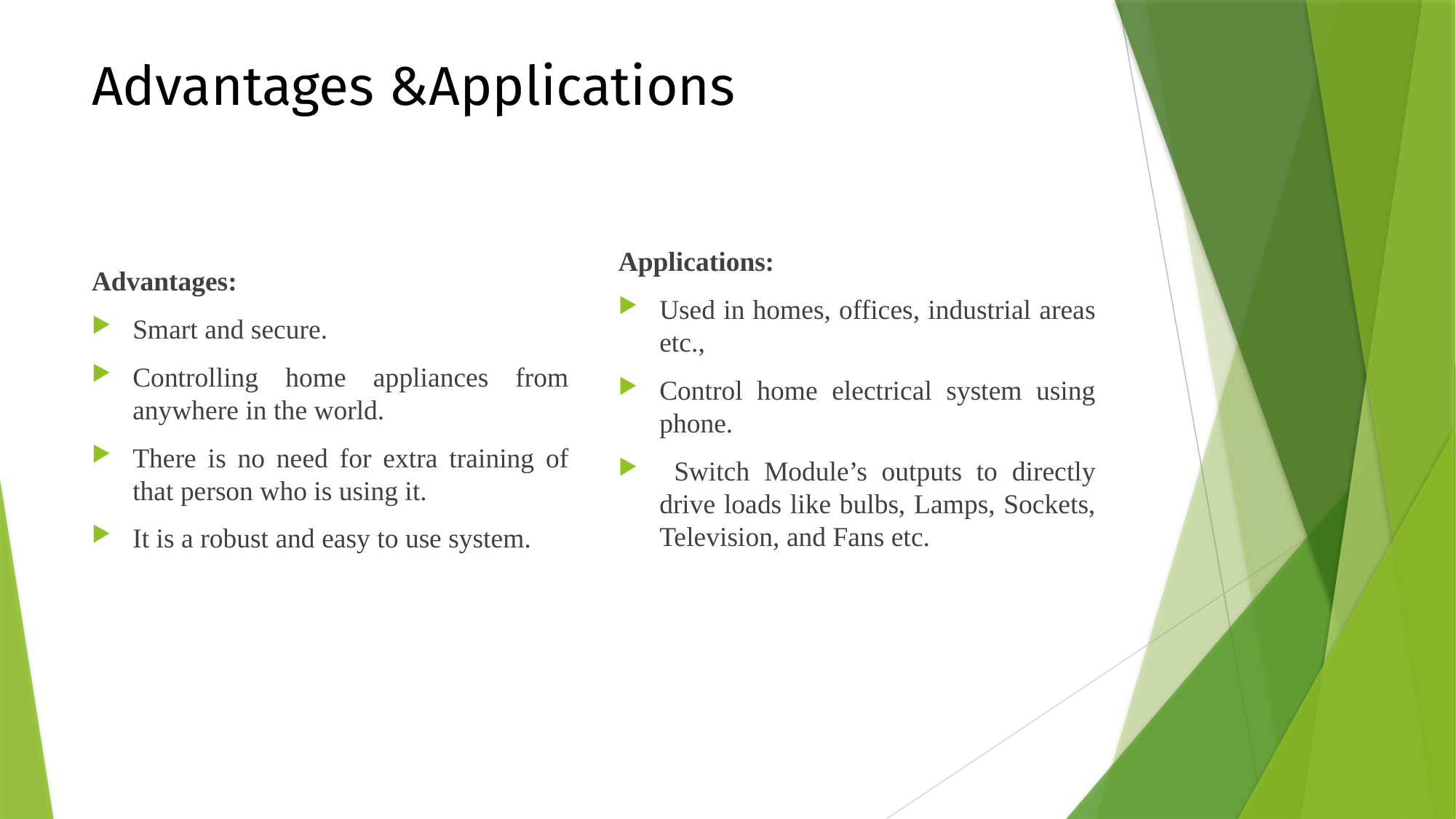

# Advantages &Applications
Applications:
Used in homes, offices, industrial areas etc.,
Control home electrical system using phone.
 Switch Module’s outputs to directly drive loads like bulbs, Lamps, Sockets, Television, and Fans etc.

Advantages:
Smart and secure.
Controlling home appliances from anywhere in the world.
There is no need for extra training of that person who is using it.
It is a robust and easy to use system.